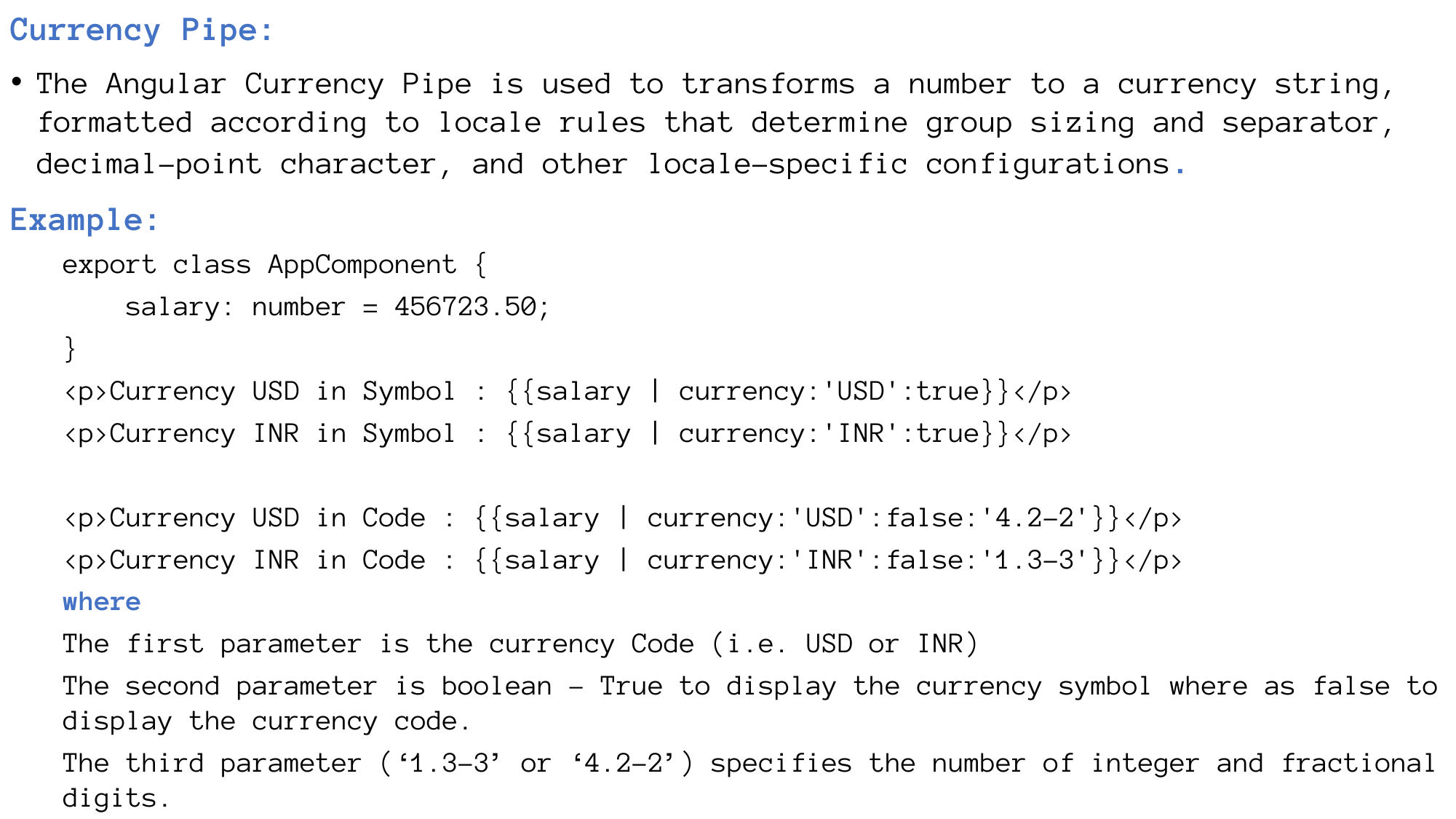

Currency Pipe:
The Angular Currency Pipe is used to transforms a number to a currency string, formatted according to locale rules that determine group sizing and separator, decimal-point character, and other locale-specific configurations.
Example:
export class AppComponent {
    salary: number = 456723.50;
}
<p>Currency USD in Symbol : {{salary | currency:'USD':true}}</p>
<p>Currency INR in Symbol : {{salary | currency:'INR':true}}</p>

<p>Currency USD in Code : {{salary | currency:'USD':false:'4.2-2'}}</p>
<p>Currency INR in Code : {{salary | currency:'INR':false:'1.3-3'}}</p>
where
The first parameter is the currency Code (i.e. USD or INR)
The second parameter is boolean – True to display the currency symbol where as false to display the currency code.
The third parameter (‘1.3-3’ or ‘4.2-2’) specifies the number of integer and fractional digits.